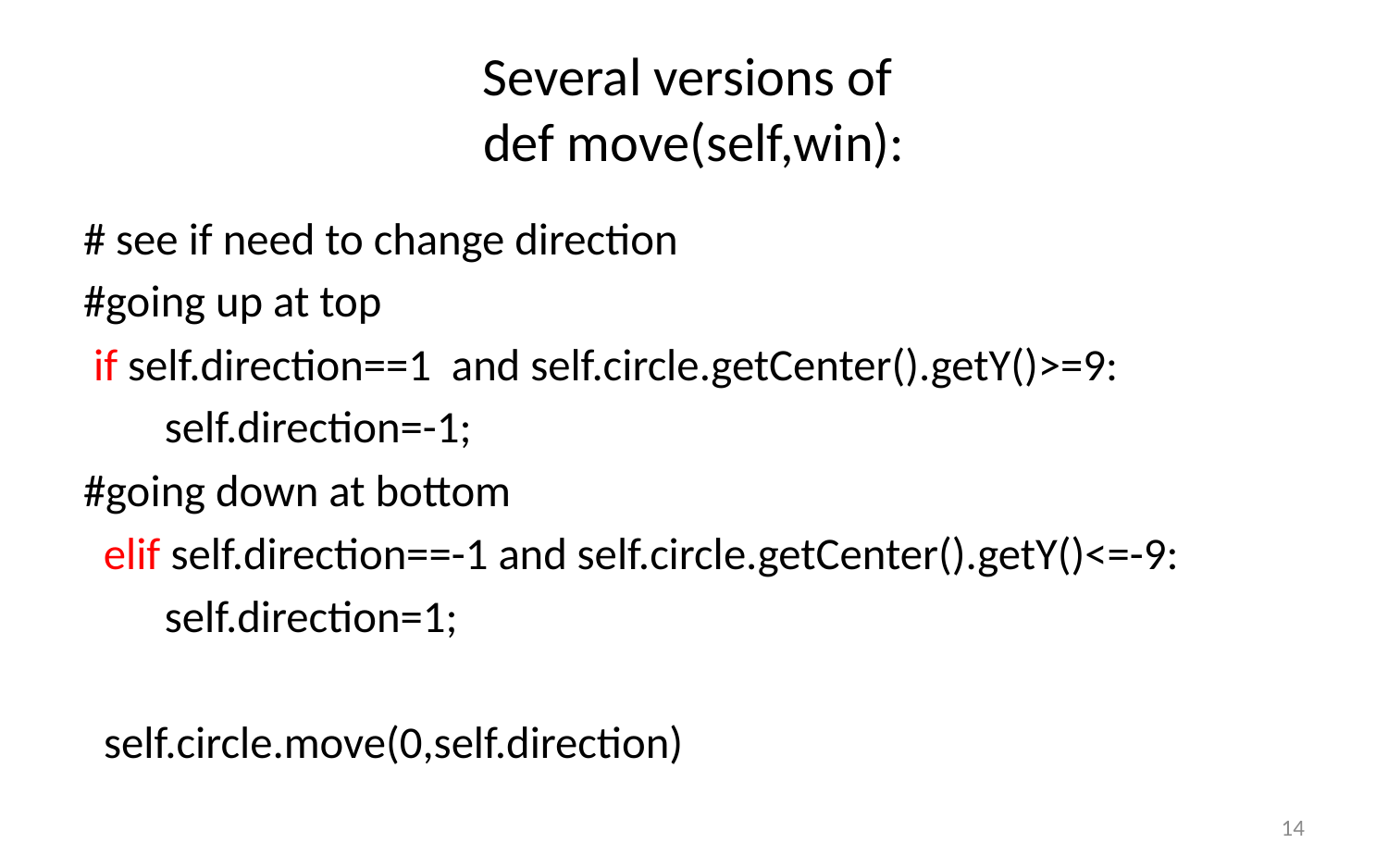

# Several versions of def move(self,win):
# see if need to change direction
#going up at top
 if self.direction==1  and self.circle.getCenter().getY()>=9:
        self.direction=-1;
#going down at bottom
  elif self.direction==-1 and self.circle.getCenter().getY()<=-9:
        self.direction=1;

  self.circle.move(0,self.direction)
14